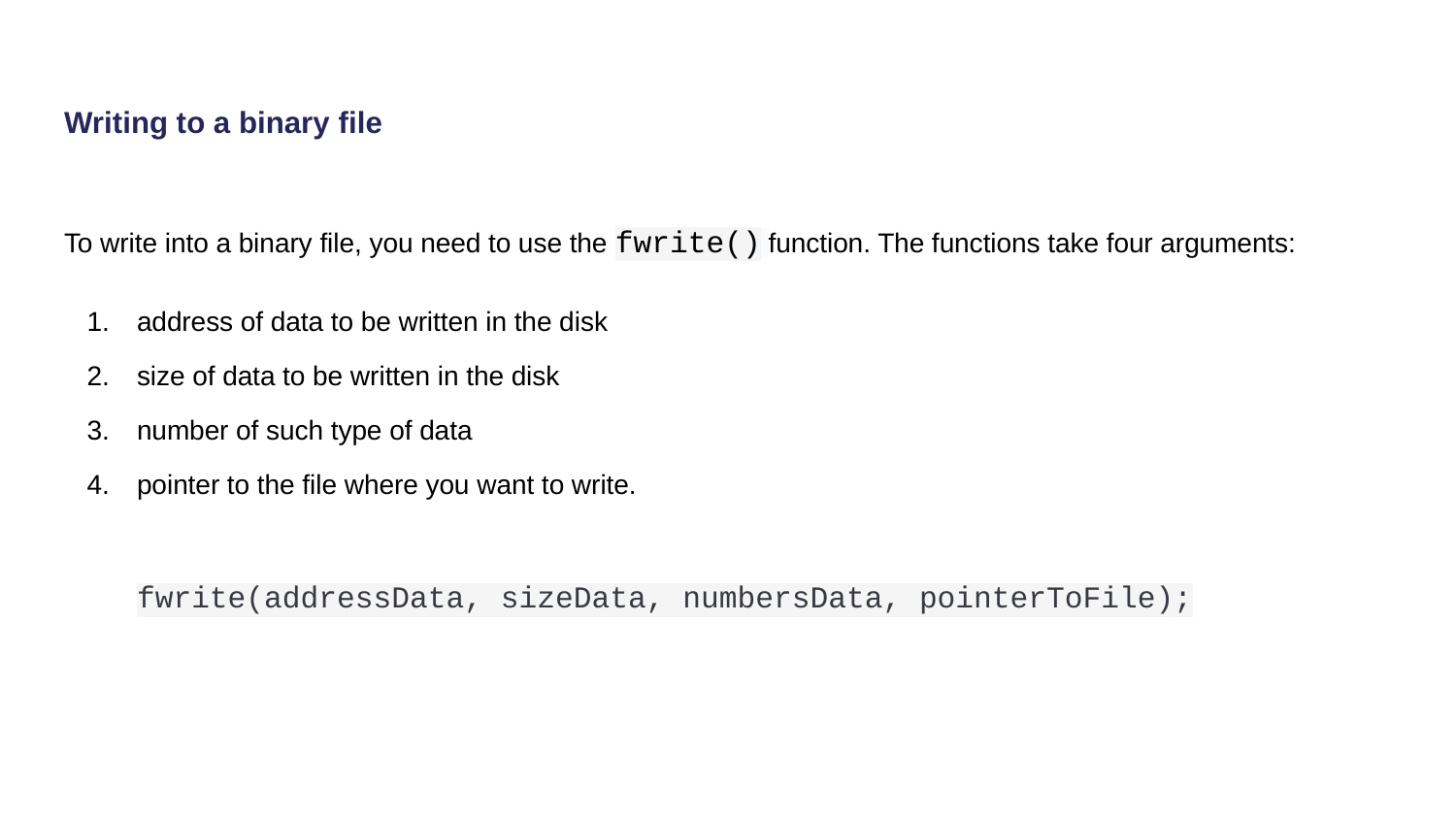

# Writing to a binary file

To write into a binary file, you need to use the fwrite() function. The functions take four arguments:
address of data to be written in the disk
size of data to be written in the disk
number of such type of data
pointer to the file where you want to write.
fwrite(addressData, sizeData, numbersData, pointerToFile);